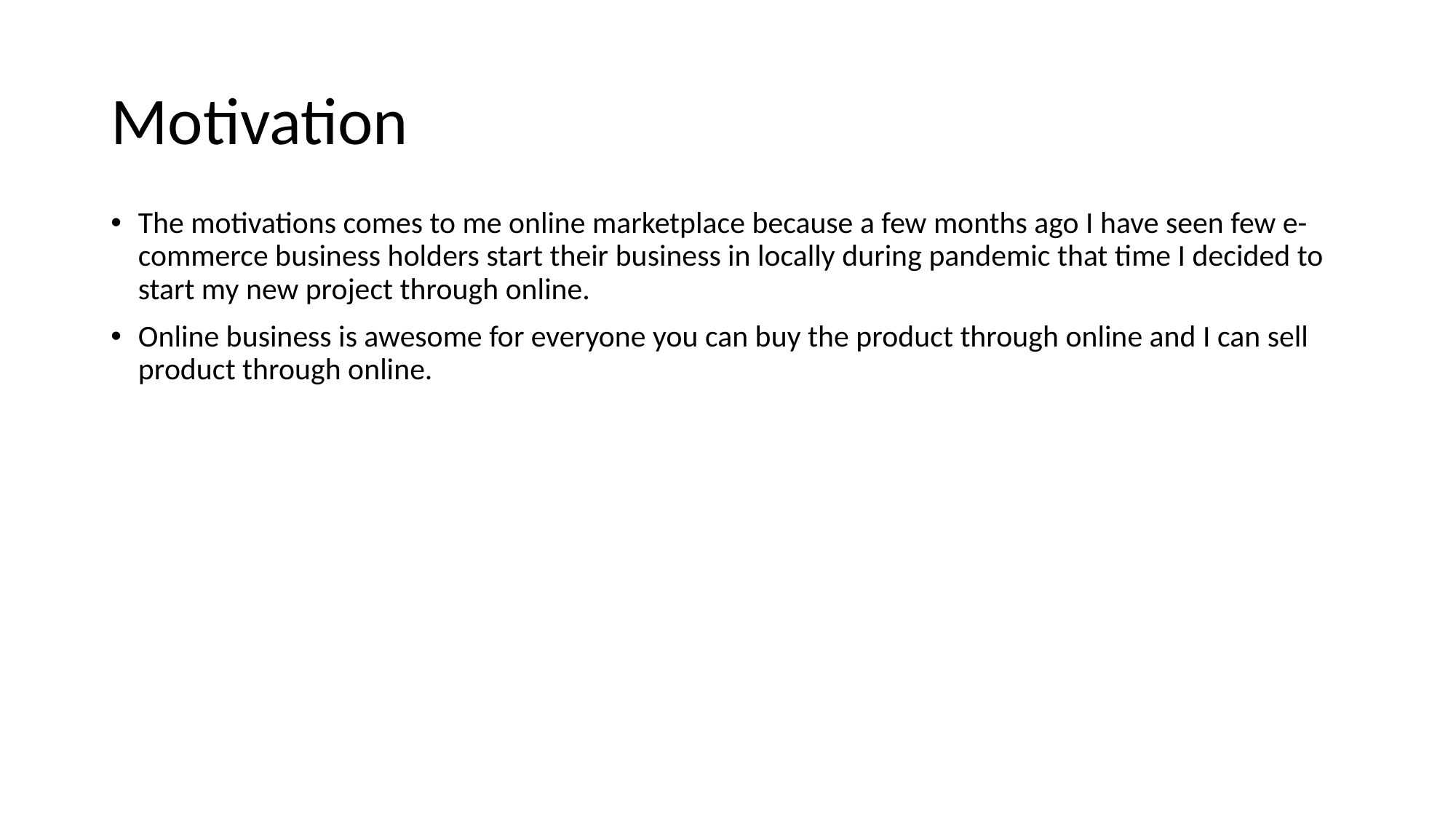

# Motivation
The motivations comes to me online marketplace because a few months ago I have seen few e-commerce business holders start their business in locally during pandemic that time I decided to start my new project through online.
Online business is awesome for everyone you can buy the product through online and I can sell product through online.